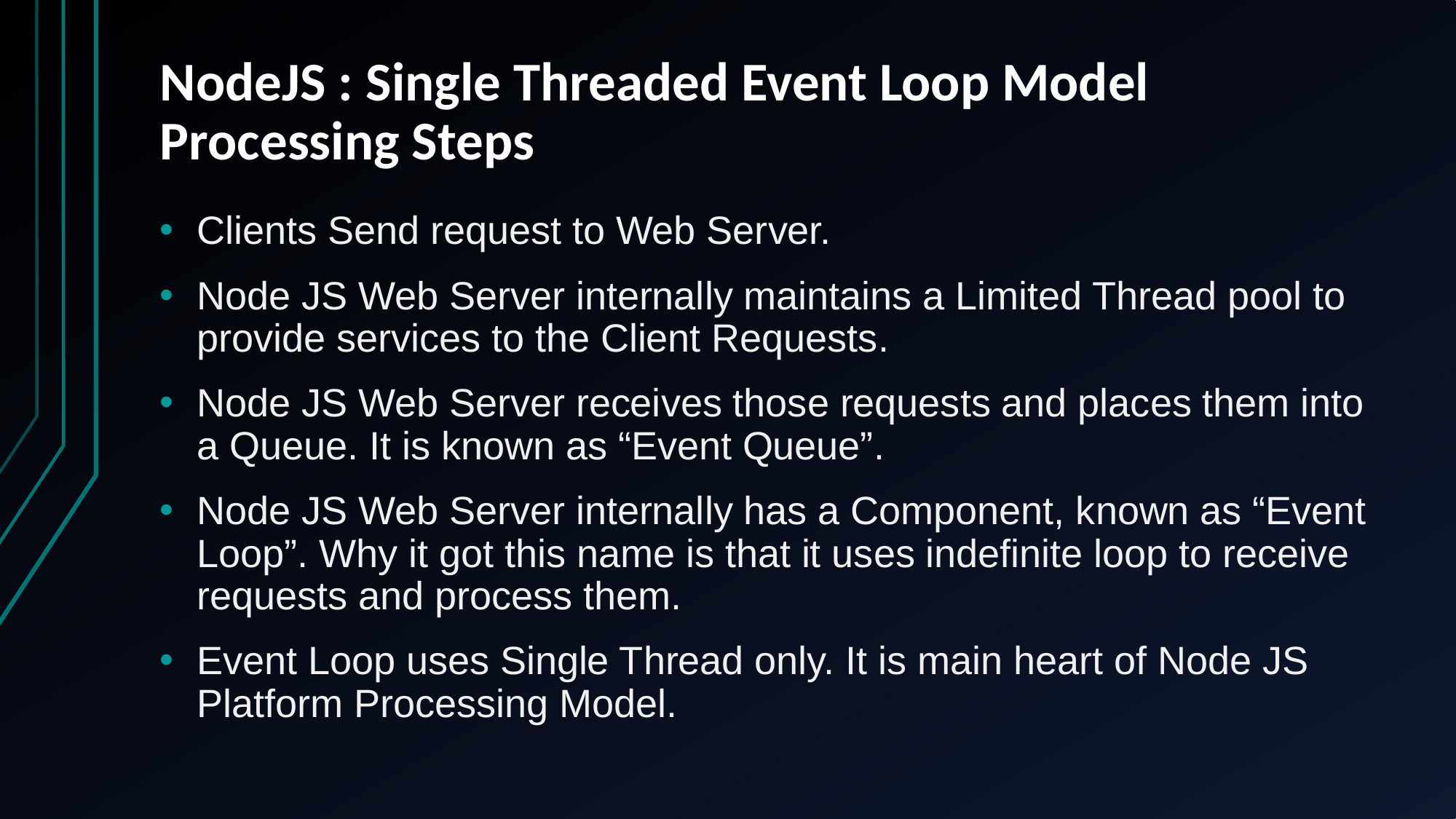

# NodeJS : Single Threaded Event Loop Model Processing Steps
Clients Send request to Web Server.
Node JS Web Server internally maintains a Limited Thread pool to provide services to the Client Requests.
Node JS Web Server receives those requests and places them into a Queue. It is known as “Event Queue”.
Node JS Web Server internally has a Component, known as “Event Loop”. Why it got this name is that it uses indefinite loop to receive requests and process them.
Event Loop uses Single Thread only. It is main heart of Node JS Platform Processing Model.